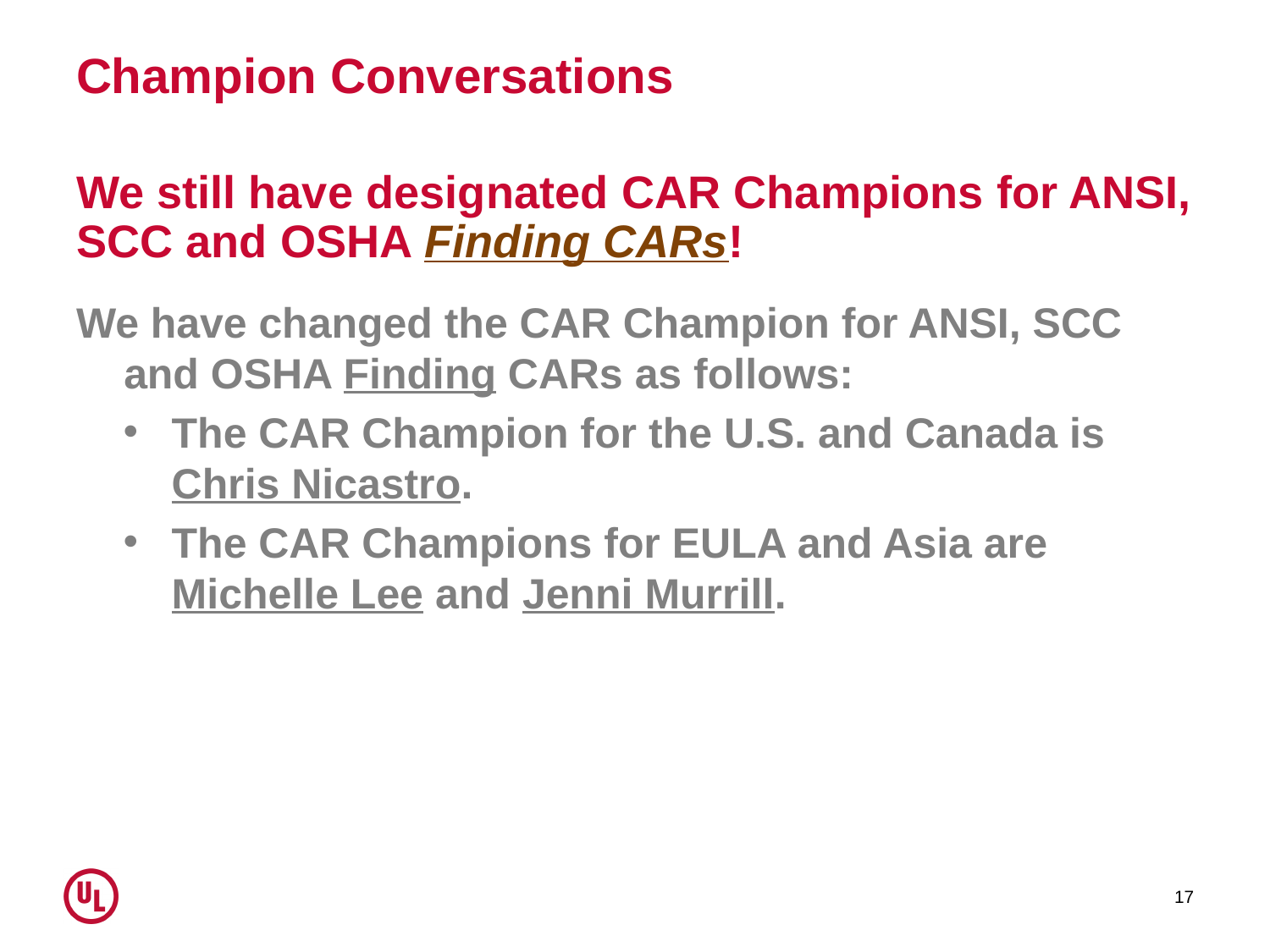

# Champion Conversations
We still have designated CAR Champions for ANSI, SCC and OSHA Finding CARs!

We have changed the CAR Champion for ANSI, SCC and OSHA Finding CARs as follows:
The CAR Champion for the U.S. and Canada is Chris Nicastro.
The CAR Champions for EULA and Asia are Michelle Lee and Jenni Murrill.
17